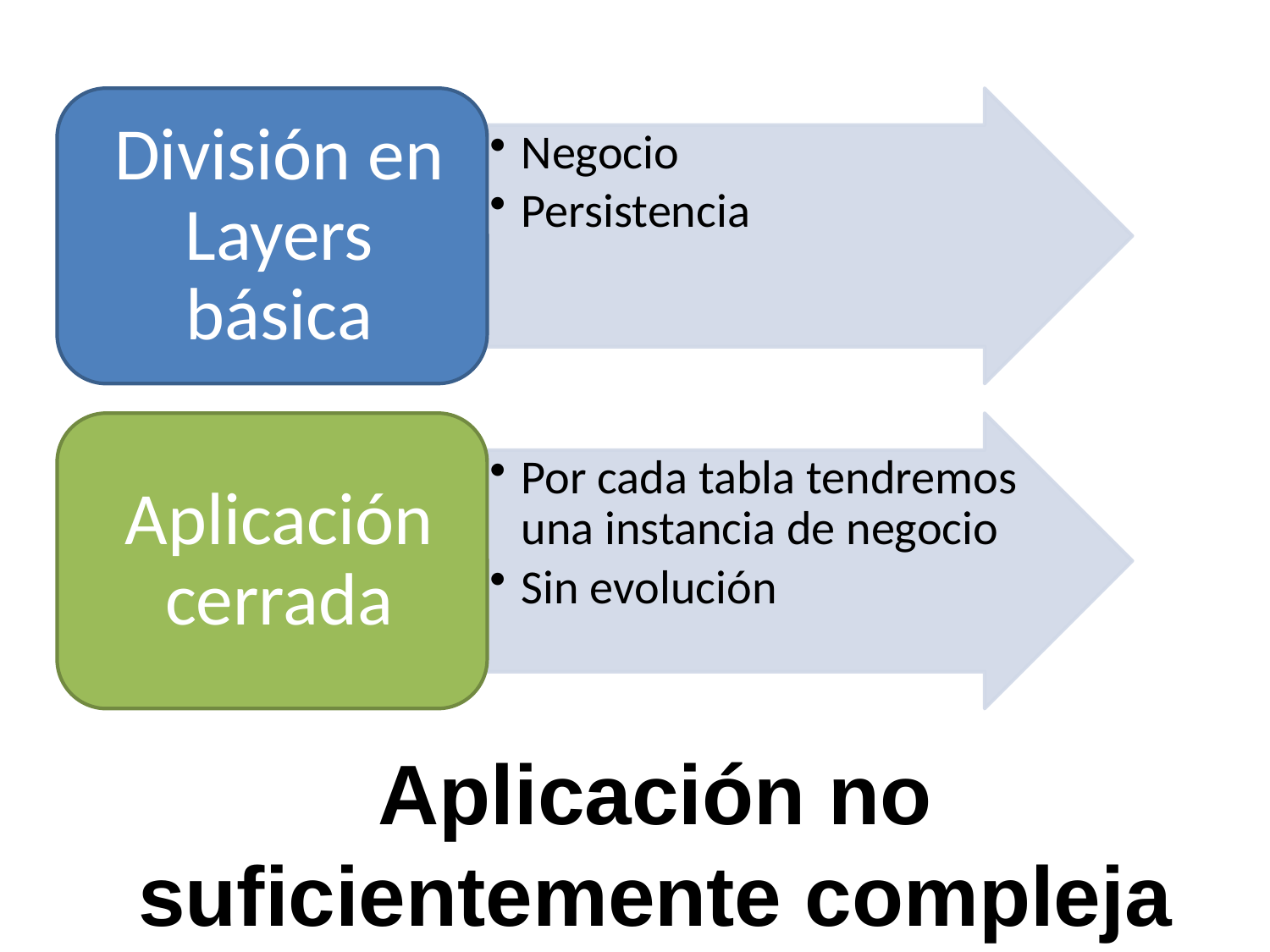

Negocio
Persistencia
División en Layers básica
Por cada tabla tendremos una instancia de negocio
Sin evolución
Aplicación cerrada
Aplicación no suficientemente compleja